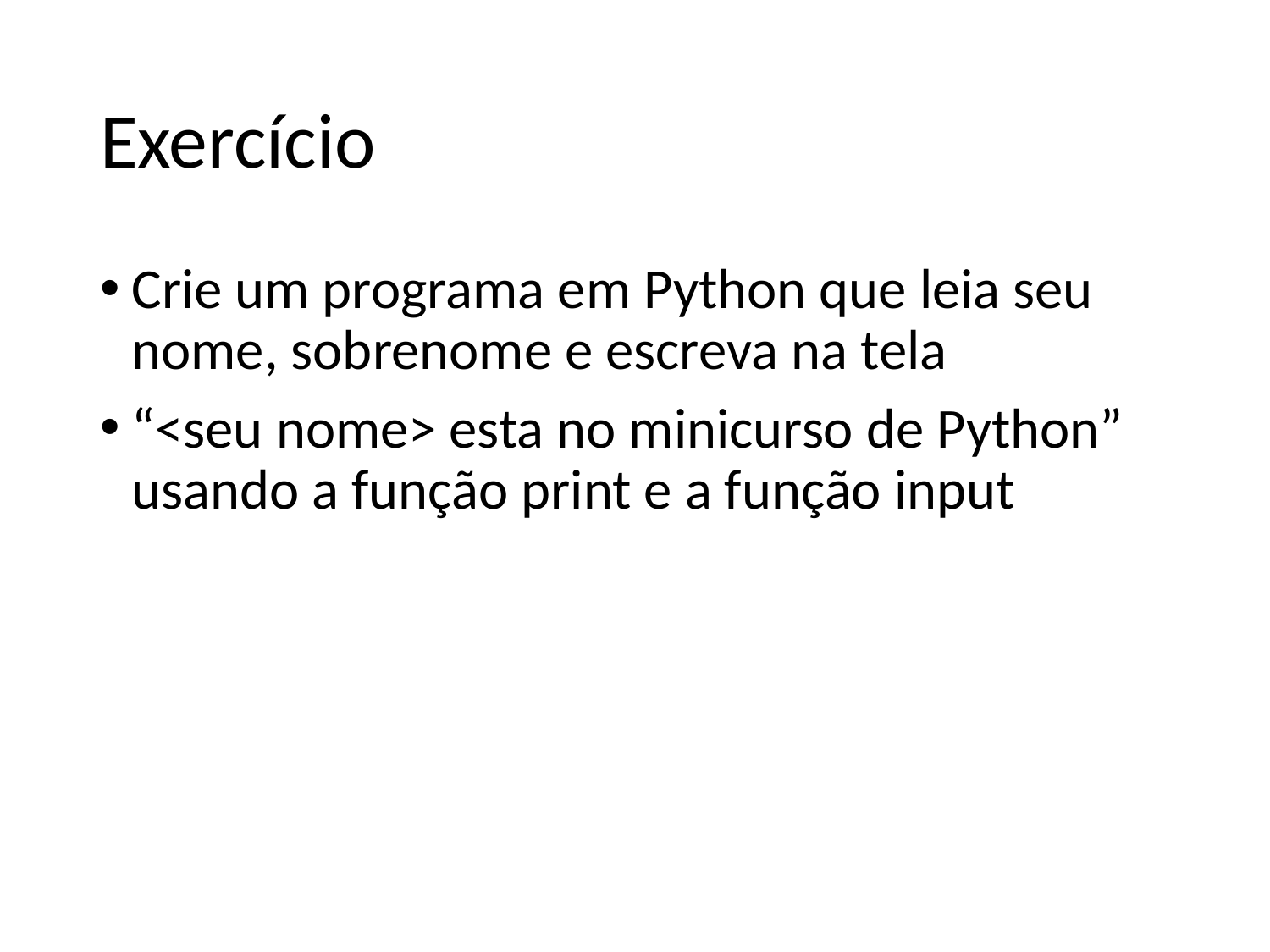

# Exercício
Crie um programa em Python que leia seu nome, sobrenome e escreva na tela
“<seu nome> esta no minicurso de Python” usando a função print e a função input